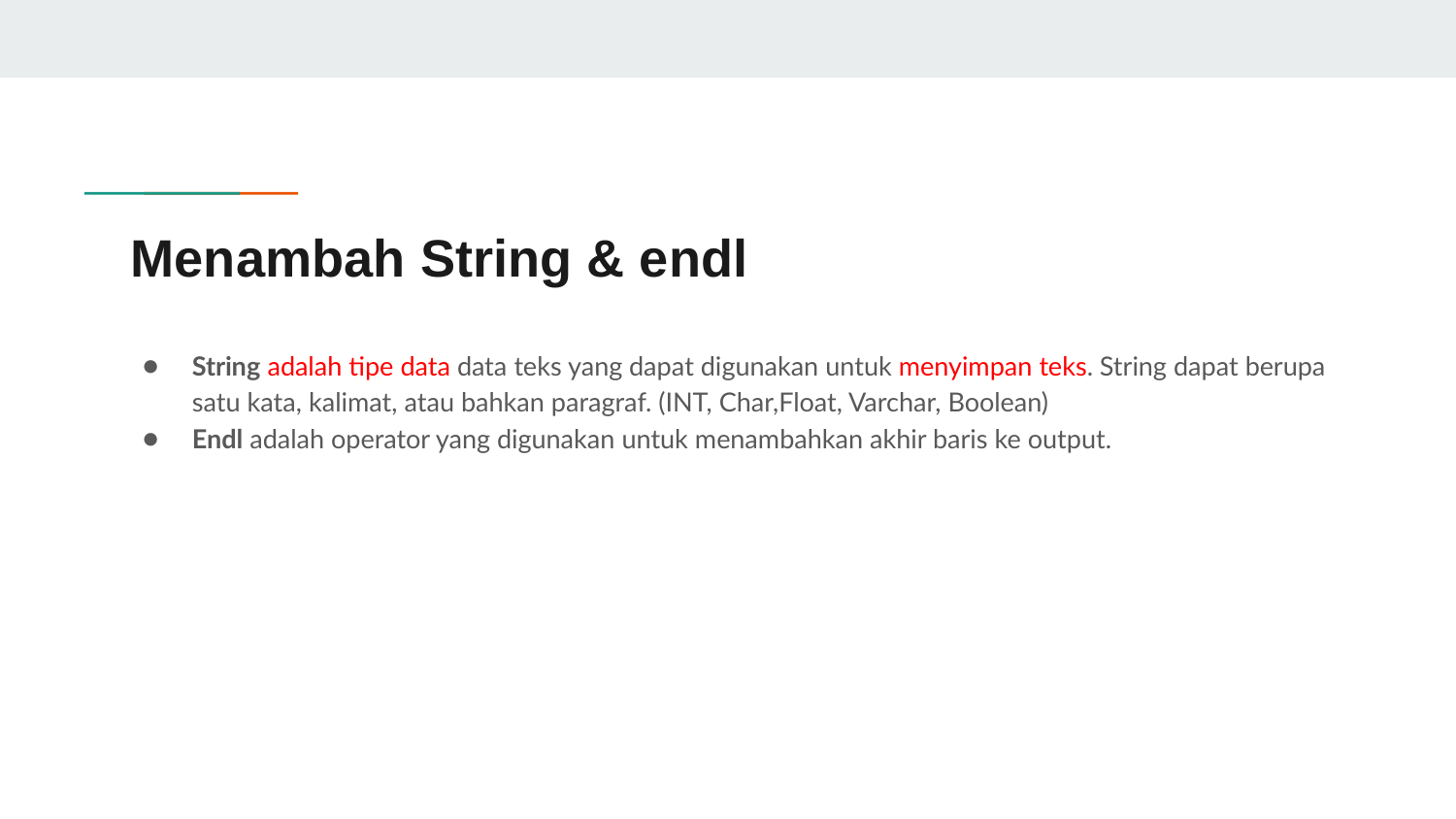

# Menambah String & endl
String adalah tipe data data teks yang dapat digunakan untuk menyimpan teks. String dapat berupa satu kata, kalimat, atau bahkan paragraf. (INT, Char,Float, Varchar, Boolean)
Endl adalah operator yang digunakan untuk menambahkan akhir baris ke output.